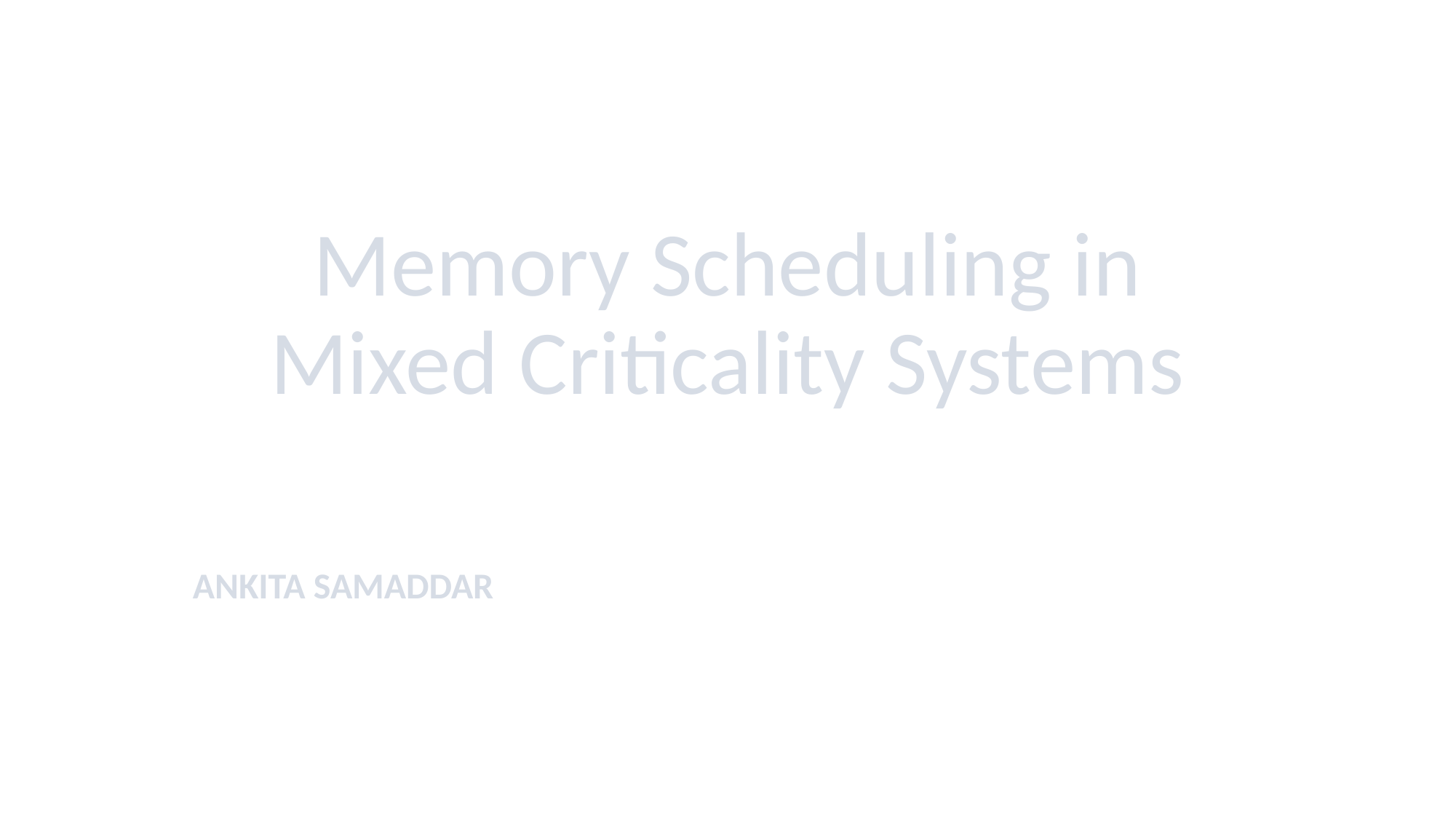

# Memory Scheduling in Mixed Criticality Systems
ANKITA SAMADDAR